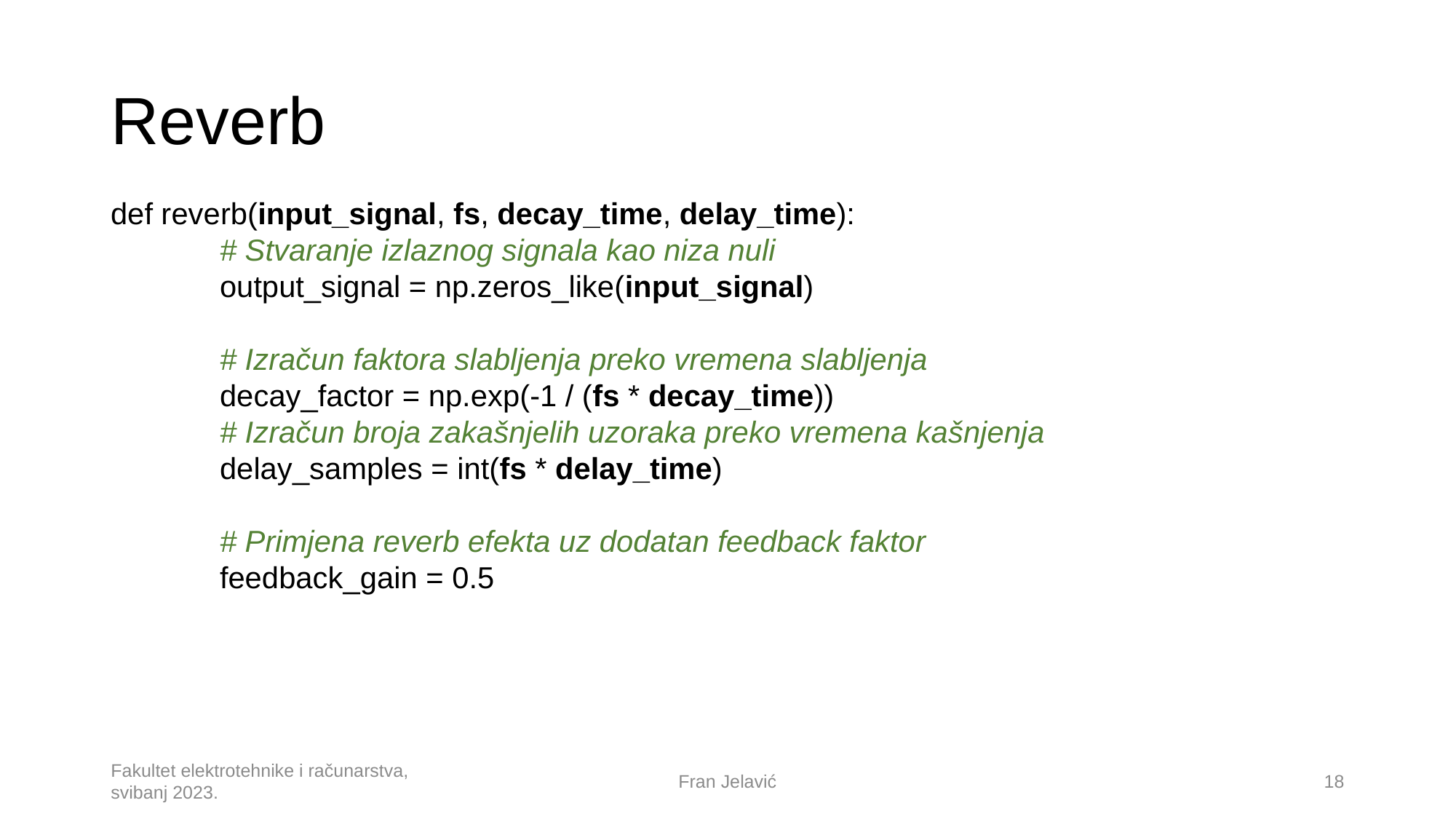

# Reverb
def reverb(input_signal, fs, decay_time, delay_time):
	# Stvaranje izlaznog signala kao niza nuli
	output_signal = np.zeros_like(input_signal)

	# Izračun faktora slabljenja preko vremena slabljenja
	decay_factor = np.exp(-1 / (fs * decay_time))
	# Izračun broja zakašnjelih uzoraka preko vremena kašnjenja
	delay_samples = int(fs * delay_time)

	# Primjena reverb efekta uz dodatan feedback faktor
	feedback_gain = 0.5
Fakultet elektrotehnike i računarstva, svibanj 2023.
Fran Jelavić
18